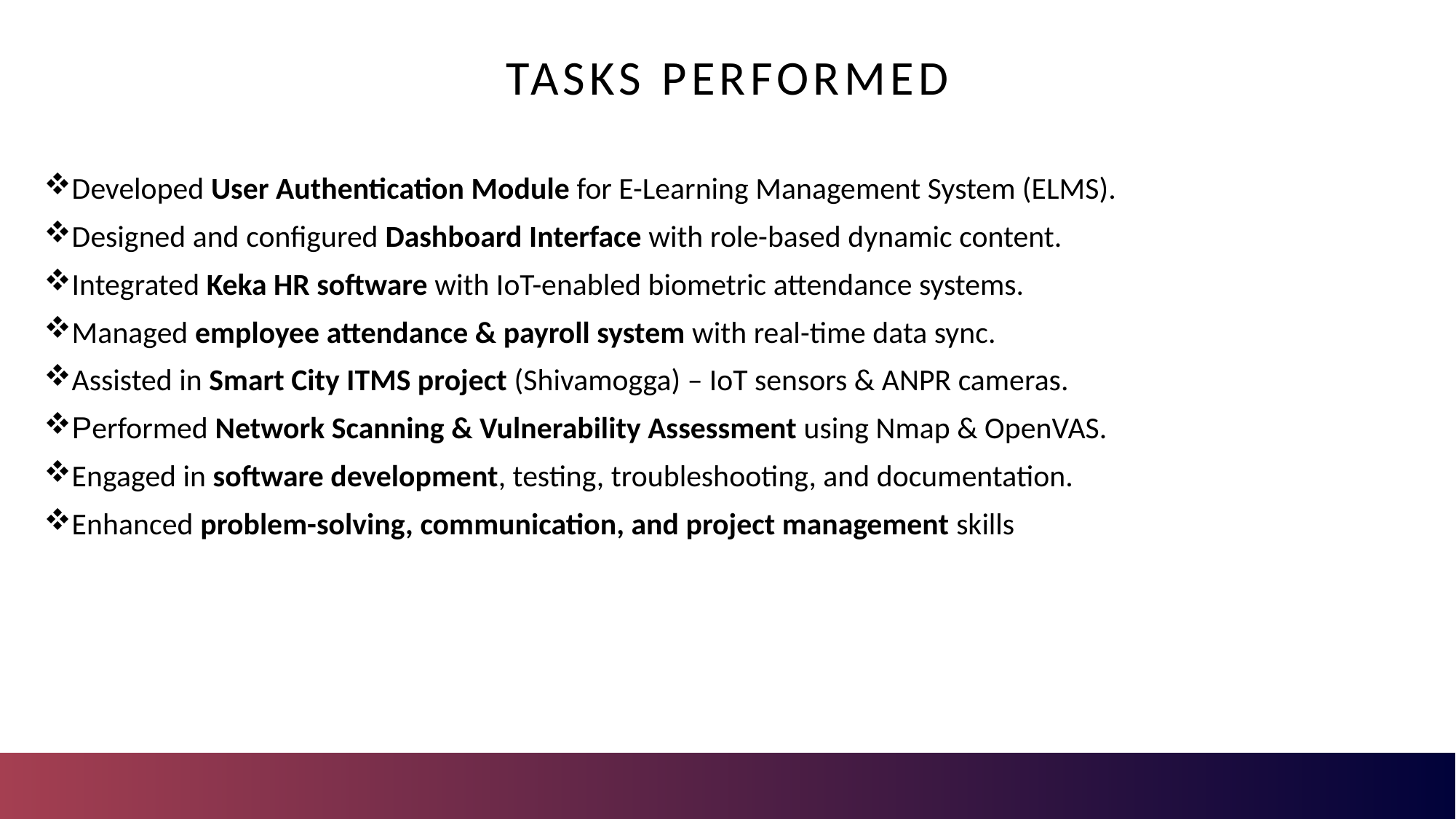

# TASKS PERFORMED
Developed User Authentication Module for E-Learning Management System (ELMS).
Designed and configured Dashboard Interface with role-based dynamic content.
Integrated Keka HR software with IoT-enabled biometric attendance systems.
Managed employee attendance & payroll system with real-time data sync.
Assisted in Smart City ITMS project (Shivamogga) – IoT sensors & ANPR cameras.
Performed Network Scanning & Vulnerability Assessment using Nmap & OpenVAS.
Engaged in software development, testing, troubleshooting, and documentation.
Enhanced problem-solving, communication, and project management skills